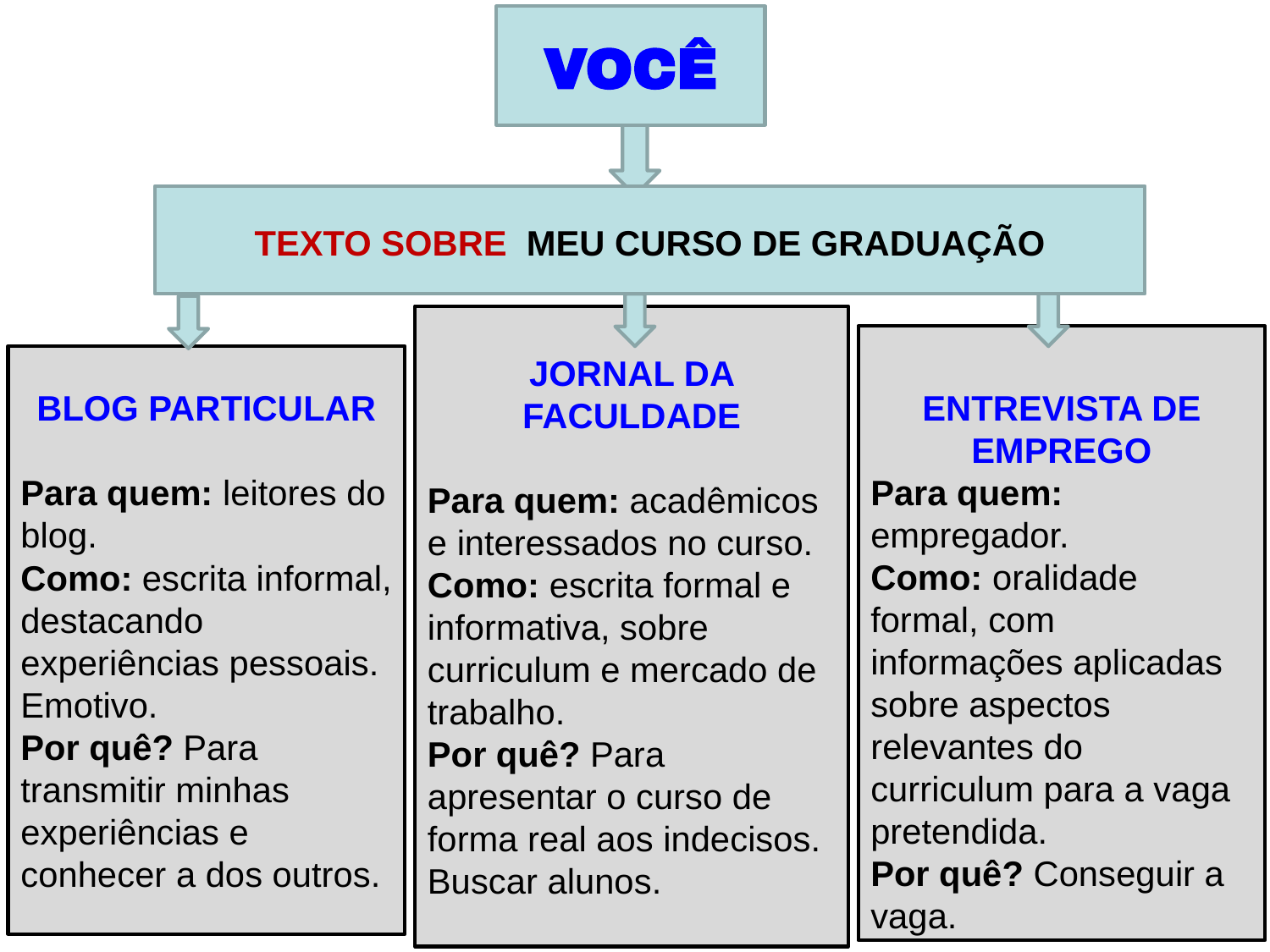

VOCÊ

TEXTO SOBRE  MEU CURSO DE GRADUAÇÃO

JORNAL DA FACULDADE

Para quem: acadêmicos e interessados no curso.
Como: escrita formal e informativa, sobre curriculum e mercado de trabalho.
Por quê? Para apresentar o curso de forma real aos indecisos. Buscar alunos.

ENTREVISTA DE EMPREGO
Para quem: empregador.
Como: oralidade formal, com informações aplicadas sobre aspectos relevantes do curriculum para a vaga pretendida.
Por quê? Conseguir a vaga.

BLOG PARTICULAR

Para quem: leitores do blog.
Como: escrita informal, destacando experiências pessoais. Emotivo.
Por quê? Para transmitir minhas experiências e conhecer a dos outros.